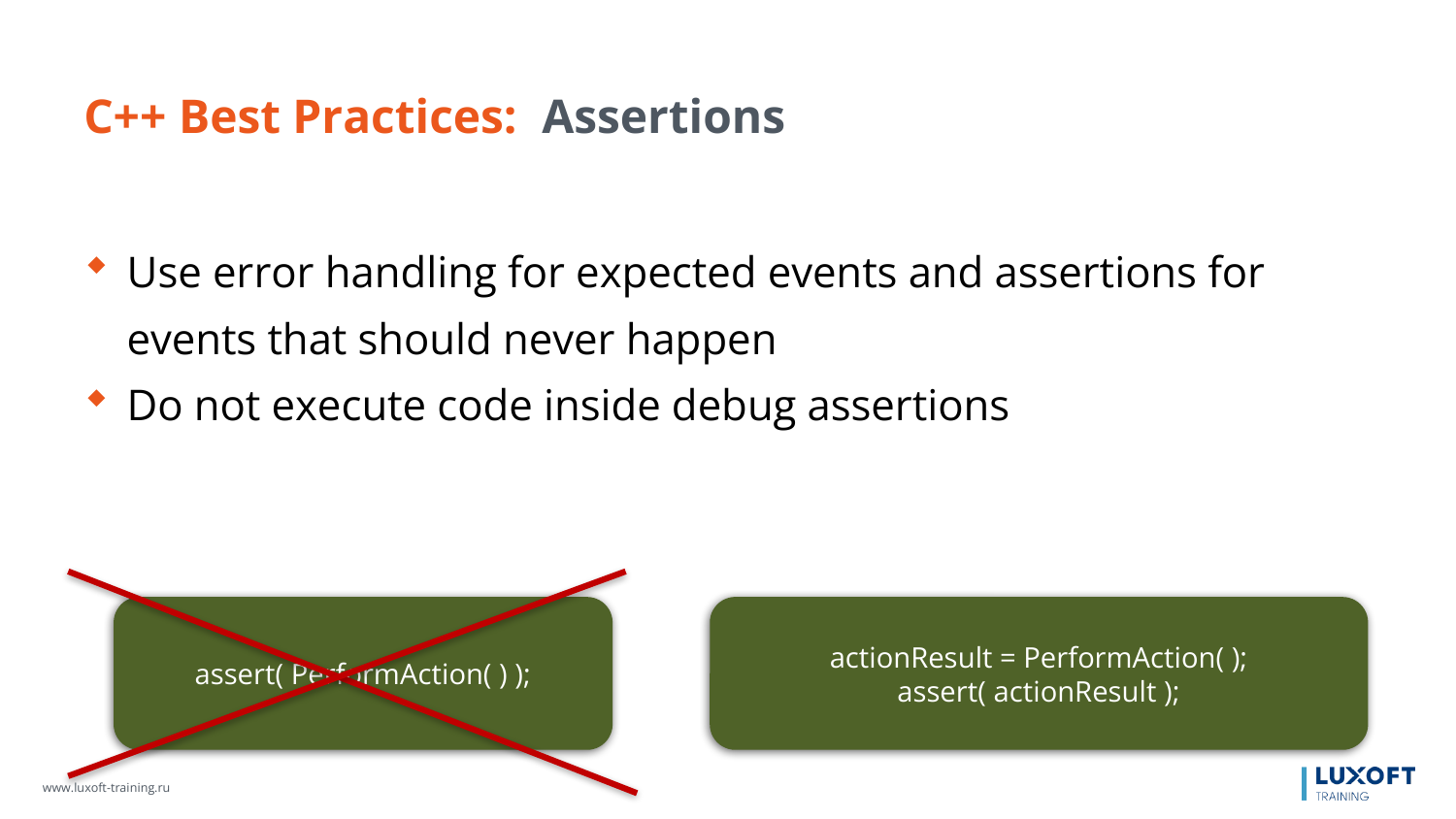

C++ Best Practices:  Assertions
Use error handling for expected events and assertions for events that should never happen
Do not execute code inside debug assertions

assert( PerformAction( ) );
actionResult = PerformAction( );
assert( actionResult );